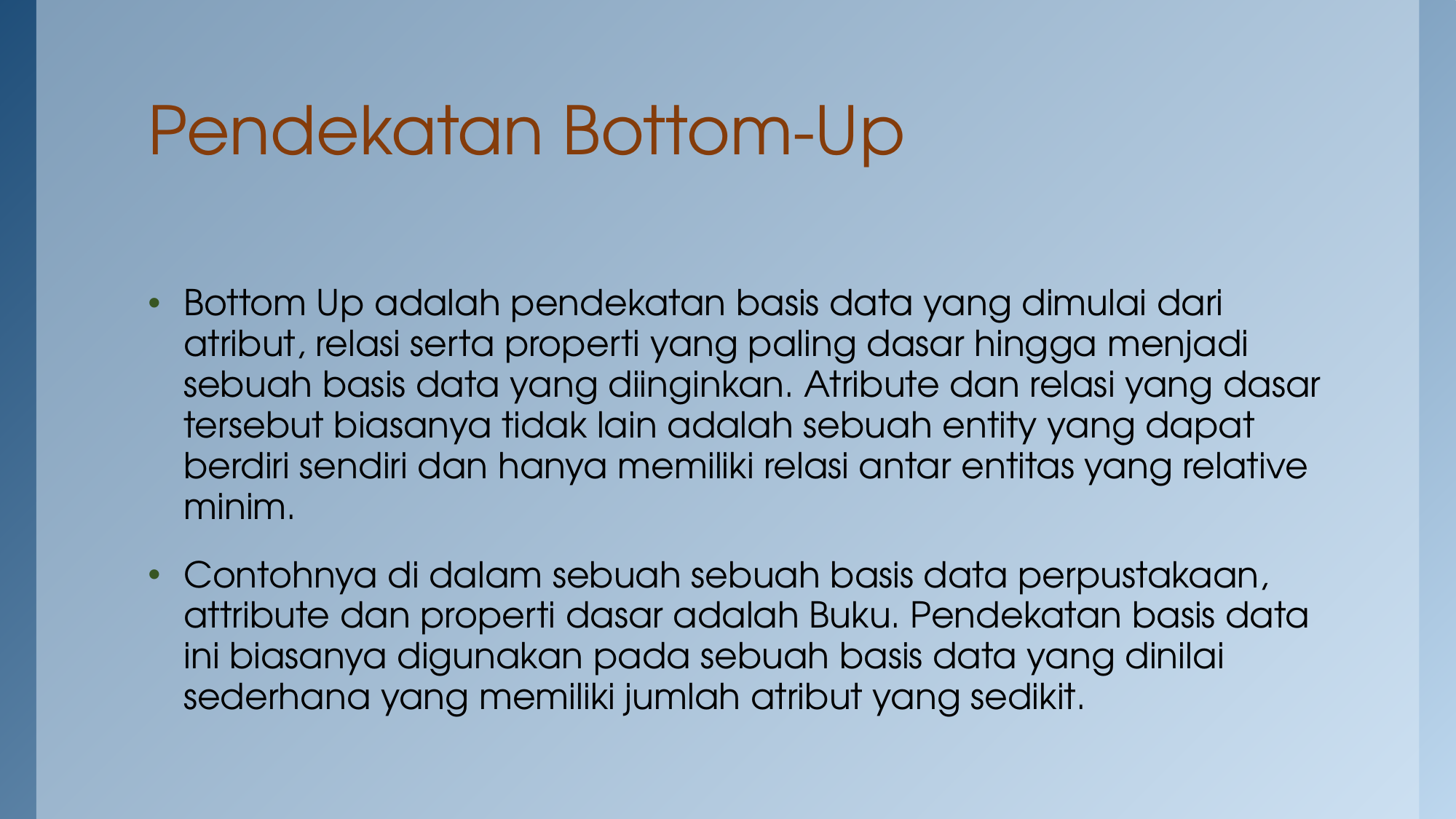

# Pendekatan Bottom-Up
Bottom Up adalah pendekatan basis data yang dimulai dari atribut, relasi serta properti yang paling dasar hingga menjadi sebuah basis data yang diinginkan. Atribute dan relasi yang dasar tersebut biasanya tidak lain adalah sebuah entity yang dapat berdiri sendiri dan hanya memiliki relasi antar entitas yang relative minim.
Contohnya di dalam sebuah sebuah basis data perpustakaan, attribute dan properti dasar adalah Buku. Pendekatan basis data ini biasanya digunakan pada sebuah basis data yang dinilai sederhana yang memiliki jumlah atribut yang sedikit.